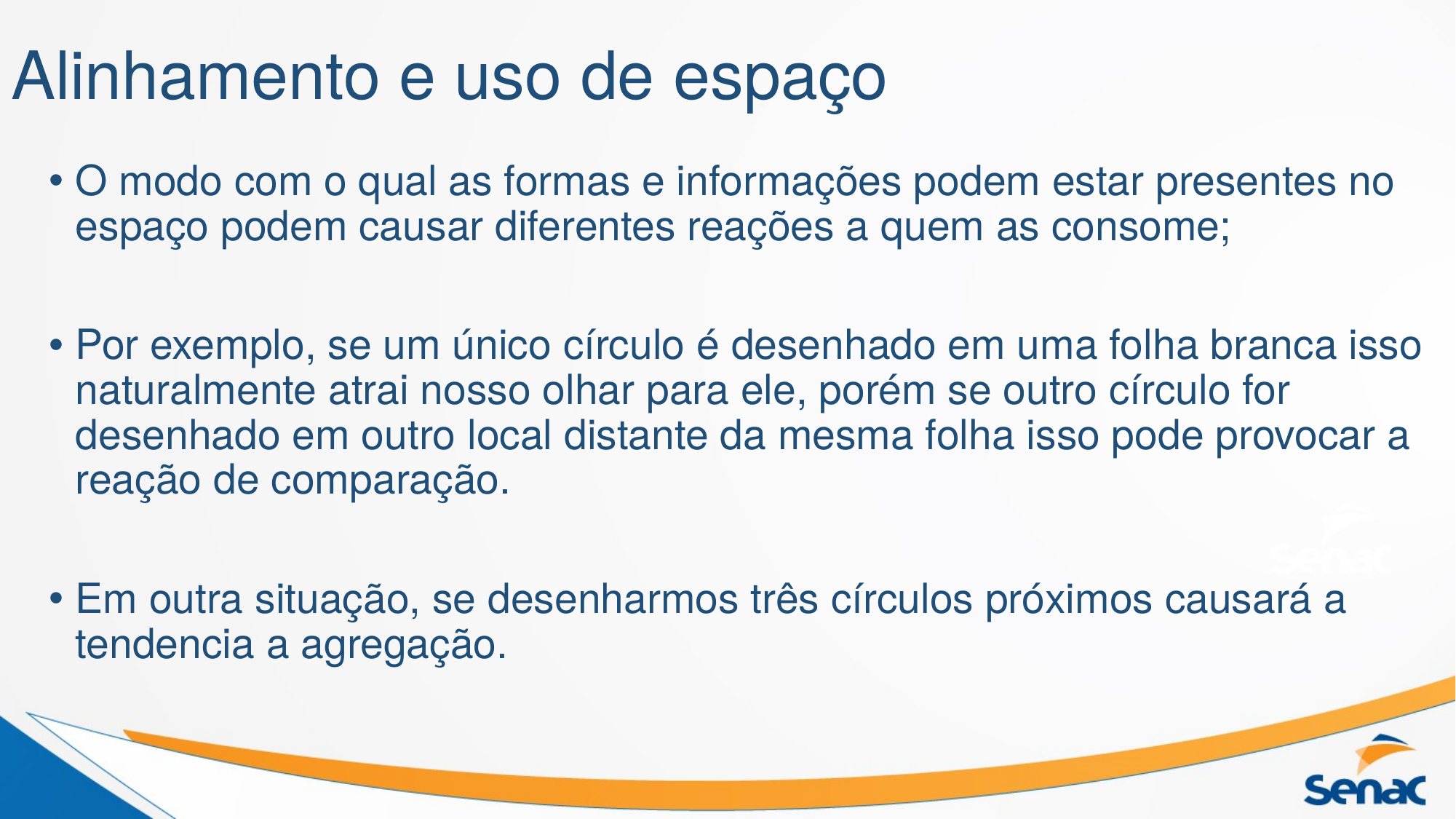

# Alinhamento e uso de espaço
O modo com o qual as formas e informações podem estar presentes no espaço podem causar diferentes reações a quem as consome;

Por exemplo, se um único círculo é desenhado em uma folha branca isso naturalmente atrai nosso olhar para ele, porém se outro círculo for desenhado em outro local distante da mesma folha isso pode provocar a reação de comparação.

Em outra situação, se desenharmos três círculos próximos causará a tendencia a agregação.